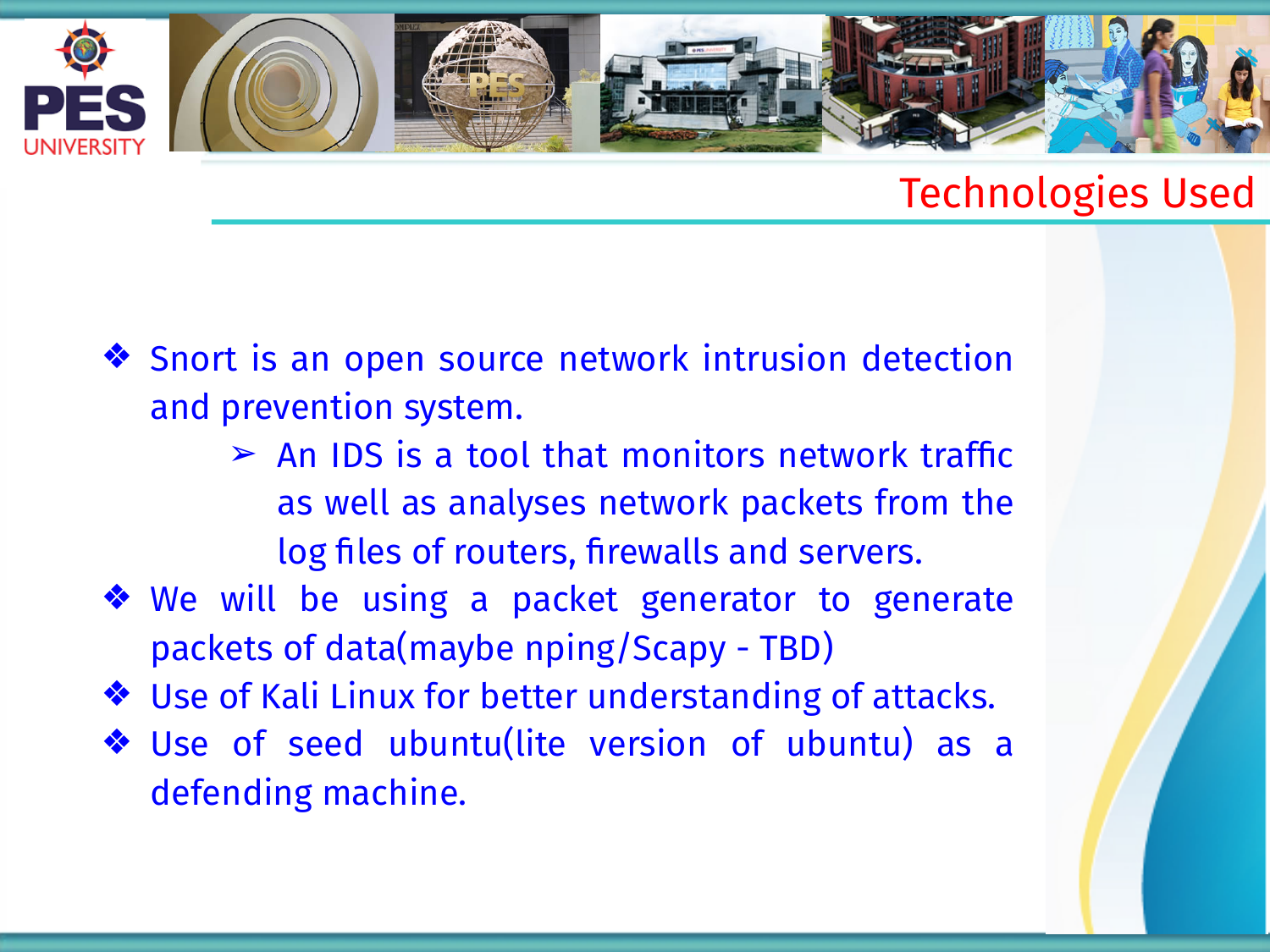

Technologies Used

Snort is an open source network intrusion detection and prevention system.
An IDS is a tool that monitors network traffic as well as analyses network packets from the log files of routers, firewalls and servers.
We will be using a packet generator to generate packets of data(maybe nping/Scapy - TBD)
Use of Kali Linux for better understanding of attacks.
Use of seed ubuntu(lite version of ubuntu) as a defending machine.